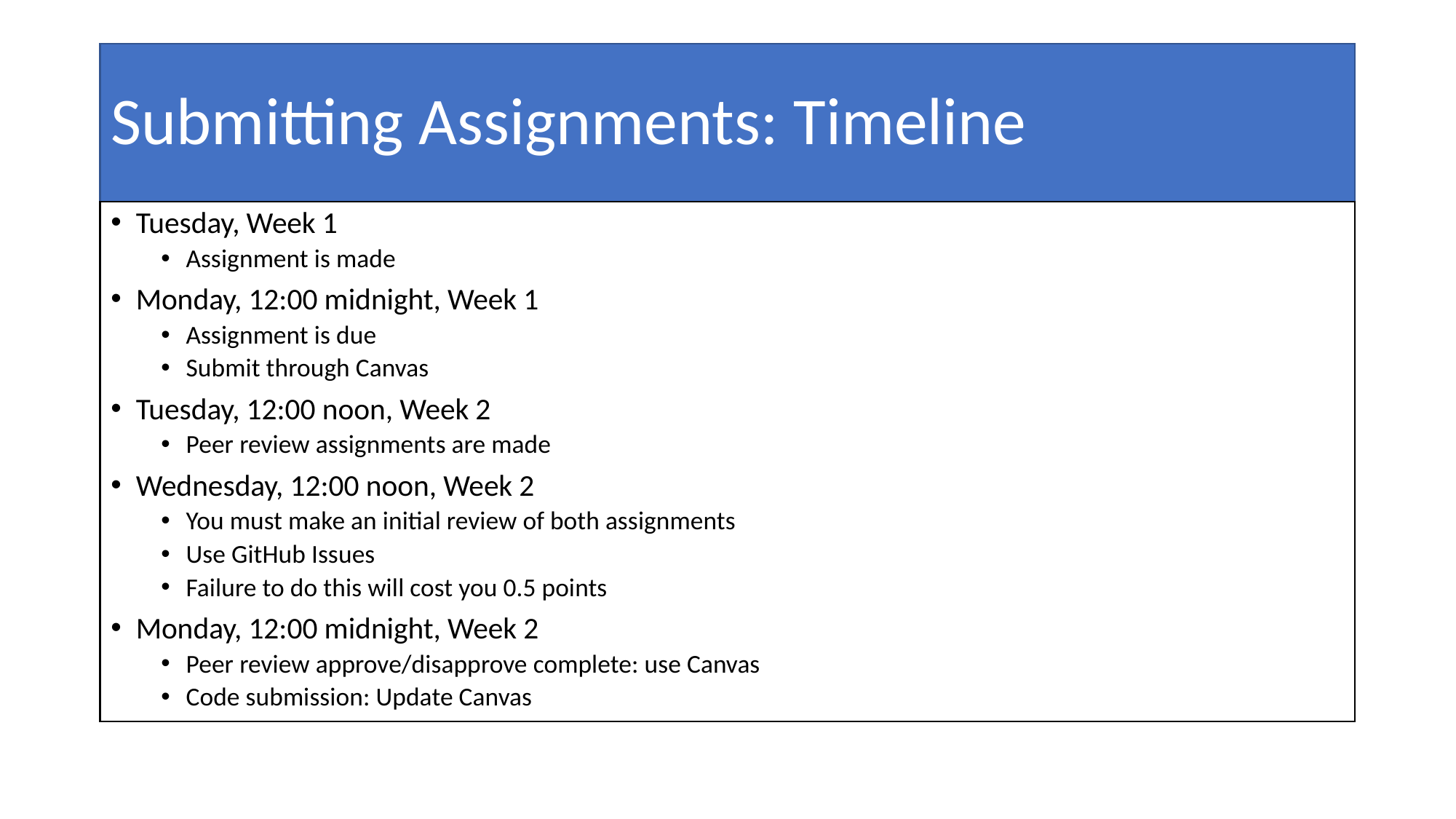

# Submitting Assignments: Timeline
Tuesday, Week 1
Assignment is made
Monday, 12:00 midnight, Week 1
Assignment is due
Submit through Canvas
Tuesday, 12:00 noon, Week 2
Peer review assignments are made
Wednesday, 12:00 noon, Week 2
You must make an initial review of both assignments
Use GitHub Issues
Failure to do this will cost you 0.5 points
Monday, 12:00 midnight, Week 2
Peer review approve/disapprove complete: use Canvas
Code submission: Update Canvas